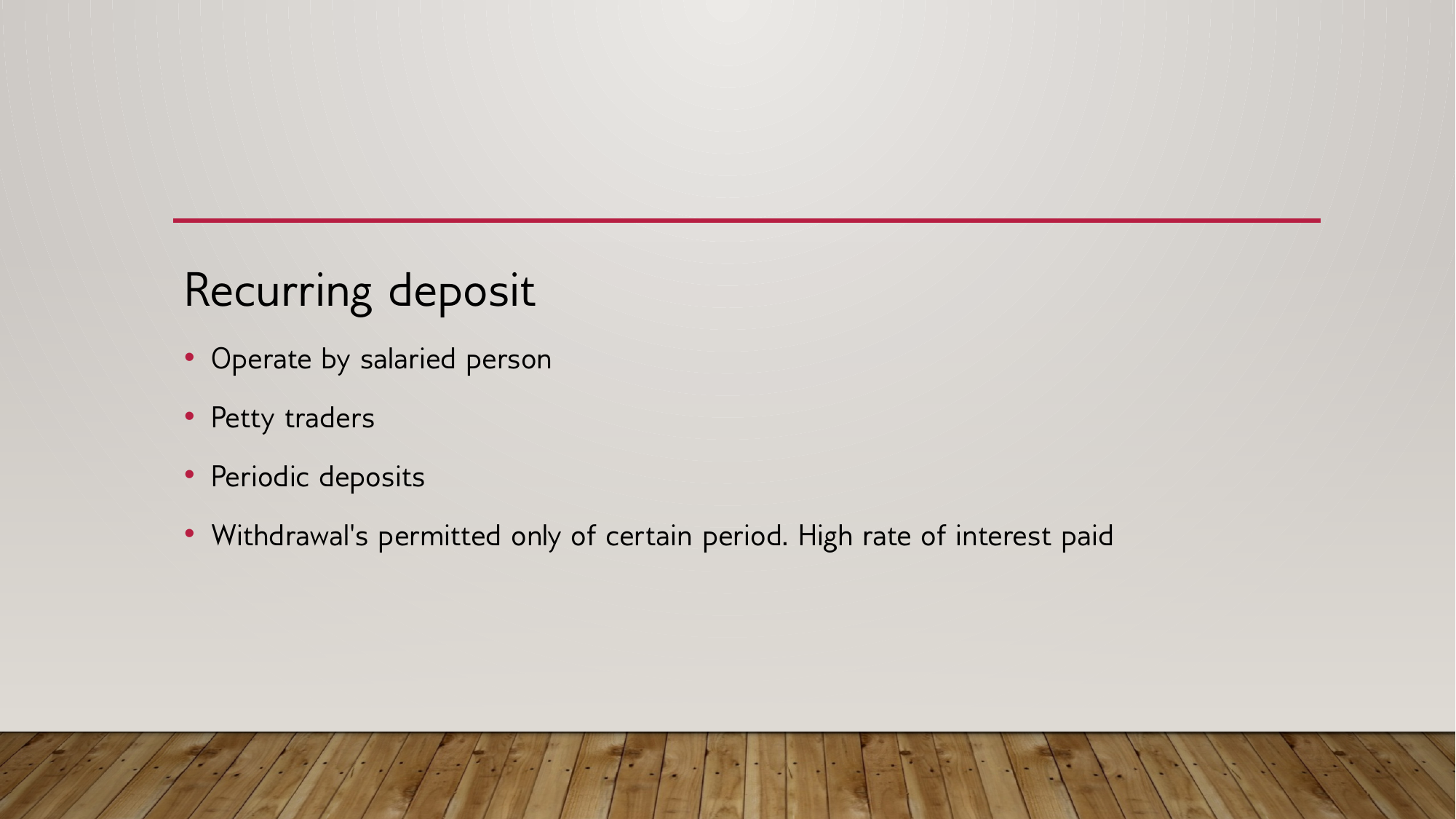

Recurring deposit
Operate by salaried person
Petty traders
Periodic deposits
Withdrawal's permitted only of certain period. High rate of interest paid